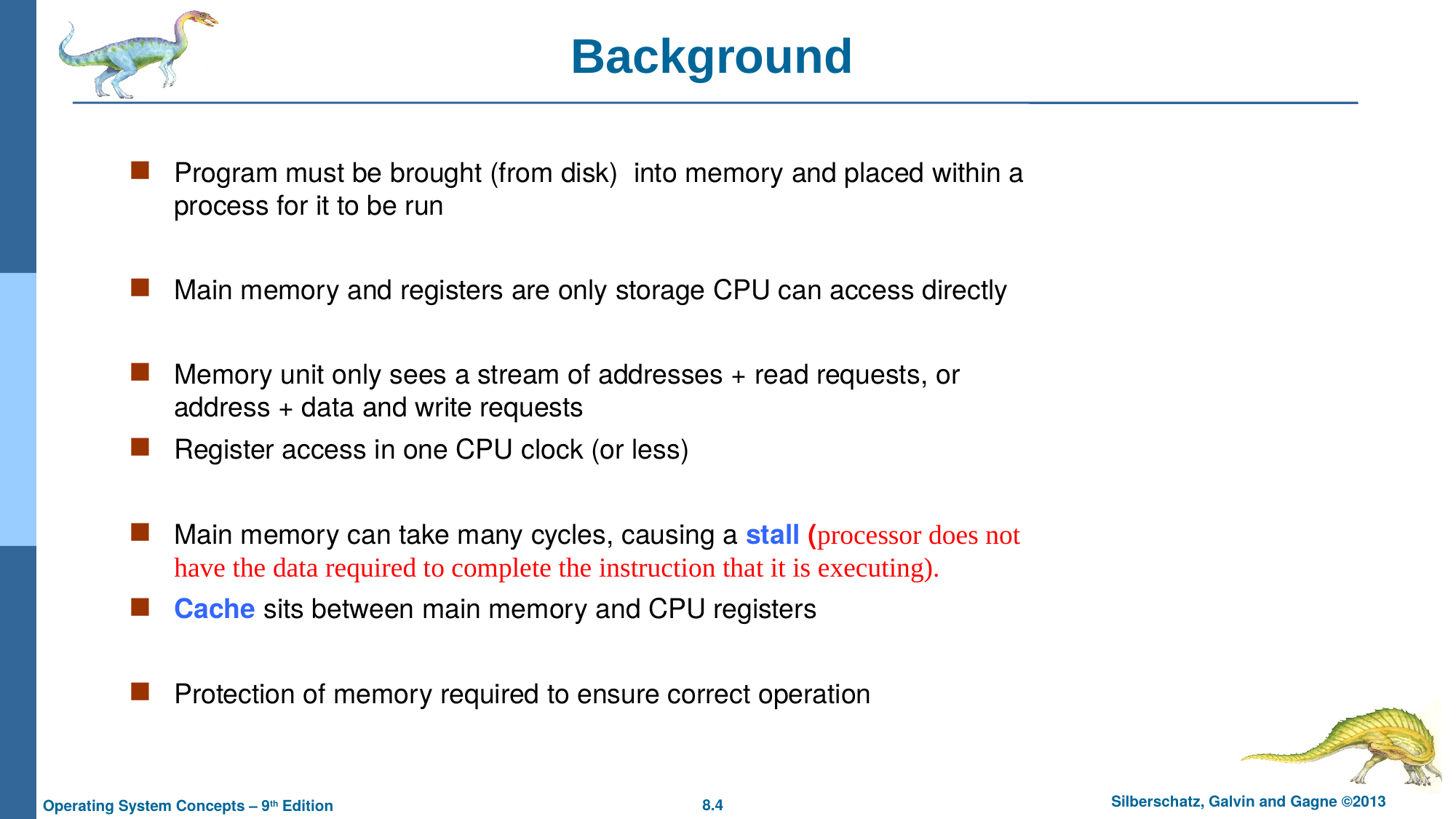

# Background
Program must be brought (from disk)  into memory and placed within a process for it to be run

Main memory and registers are only storage CPU can access directly

Memory unit only sees a stream of addresses + read requests, or address + data and write requests
Register access in one CPU clock (or less)

Main memory can take many cycles, causing a stall (processor does not have the data required to complete the instruction that it is executing).
Cache sits between main memory and CPU registers

Protection of memory required to ensure correct operation